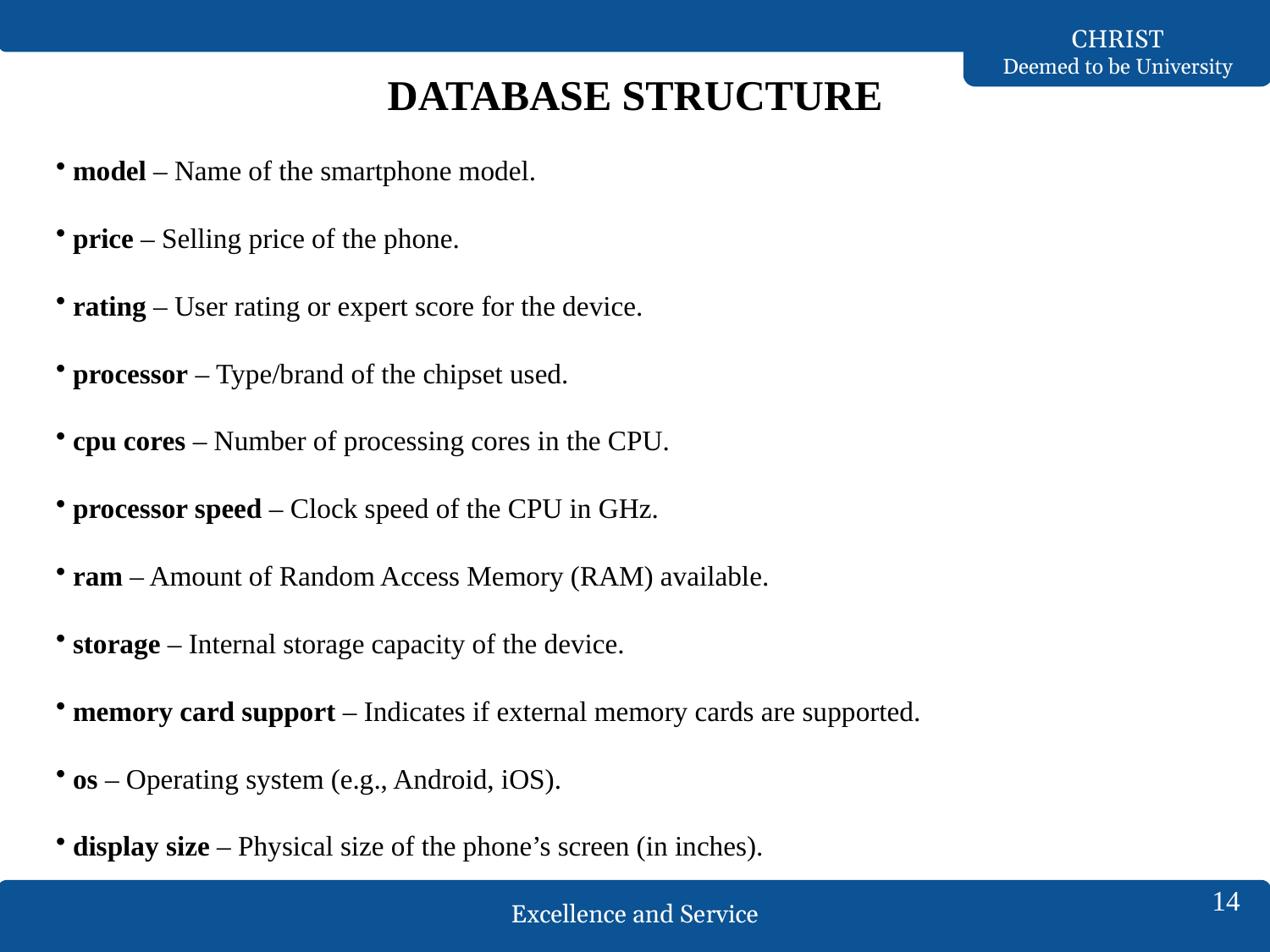

# DATABASE STRUCTURE
 model – Name of the smartphone model.

 price – Selling price of the phone.

 rating – User rating or expert score for the device.

 processor – Type/brand of the chipset used.

 cpu cores – Number of processing cores in the CPU.

 processor speed – Clock speed of the CPU in GHz.

 ram – Amount of Random Access Memory (RAM) available.

 storage – Internal storage capacity of the device.

 memory card support – Indicates if external memory cards are supported.

 os – Operating system (e.g., Android, iOS).

 display size – Physical size of the phone’s screen (in inches).
14